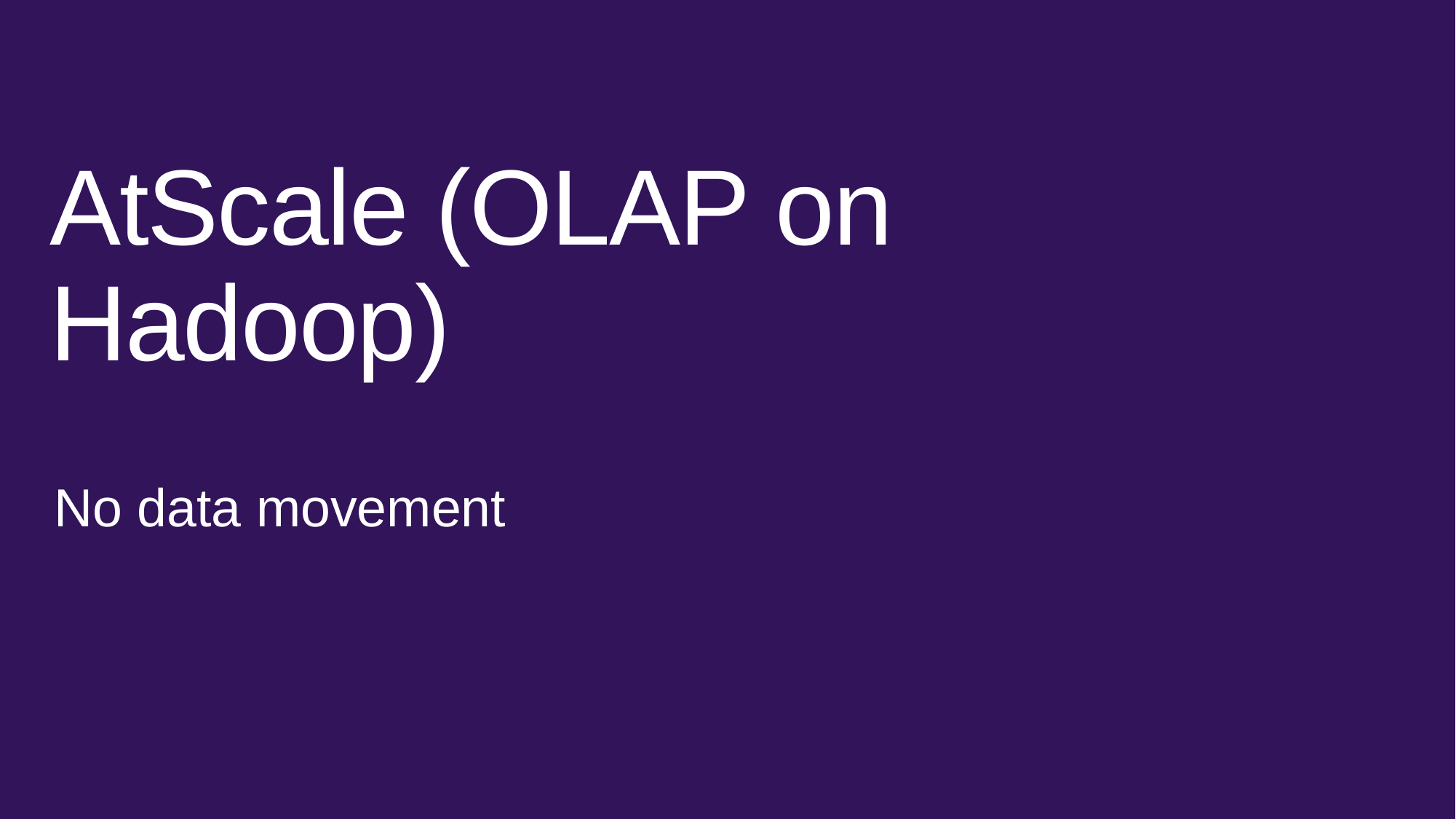

# AtScale (OLAP on Hadoop)
No data movement